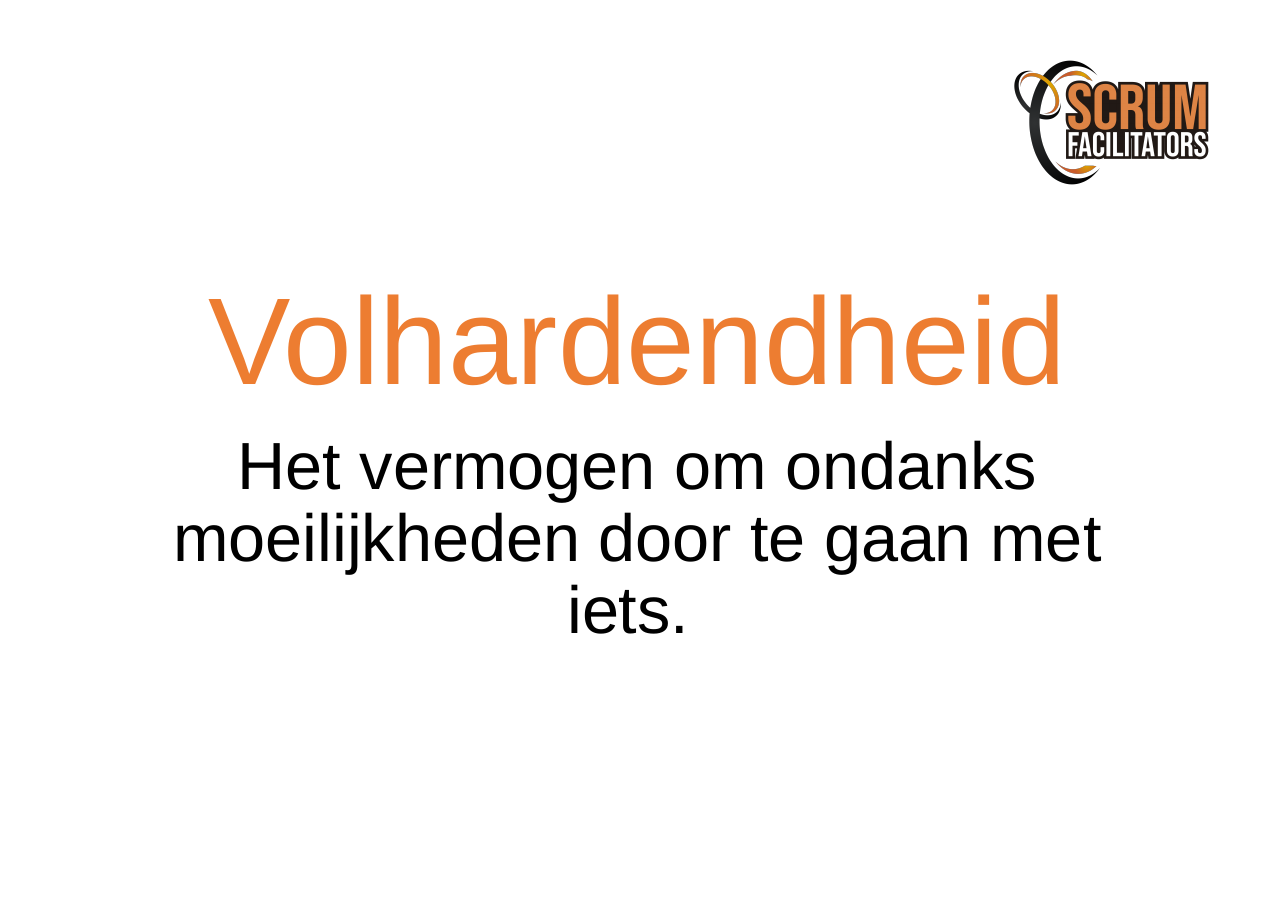

Volhardendheid
Het vermogen om ondanks moeilijkheden door te gaan met iets.